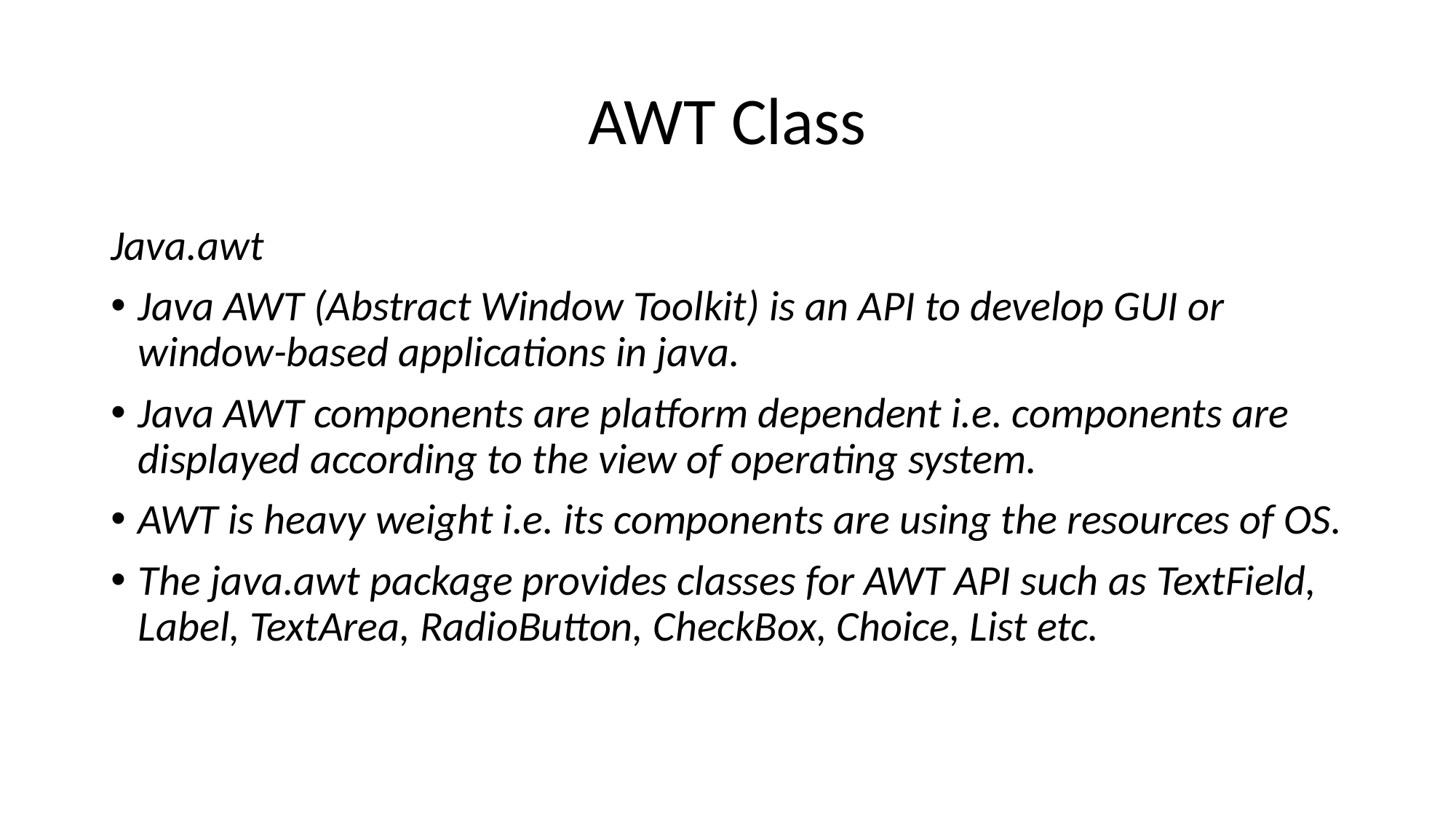

# AWT Class
Java.awt
Java AWT (Abstract Window Toolkit) is an API to develop GUI or window-based applications in java.
Java AWT components are platform dependent i.e. components are displayed according to the view of operating system.
AWT is heavy weight i.e. its components are using the resources of OS.
The java.awt package provides classes for AWT API such as TextField, Label, TextArea, RadioButton, CheckBox, Choice, List etc.